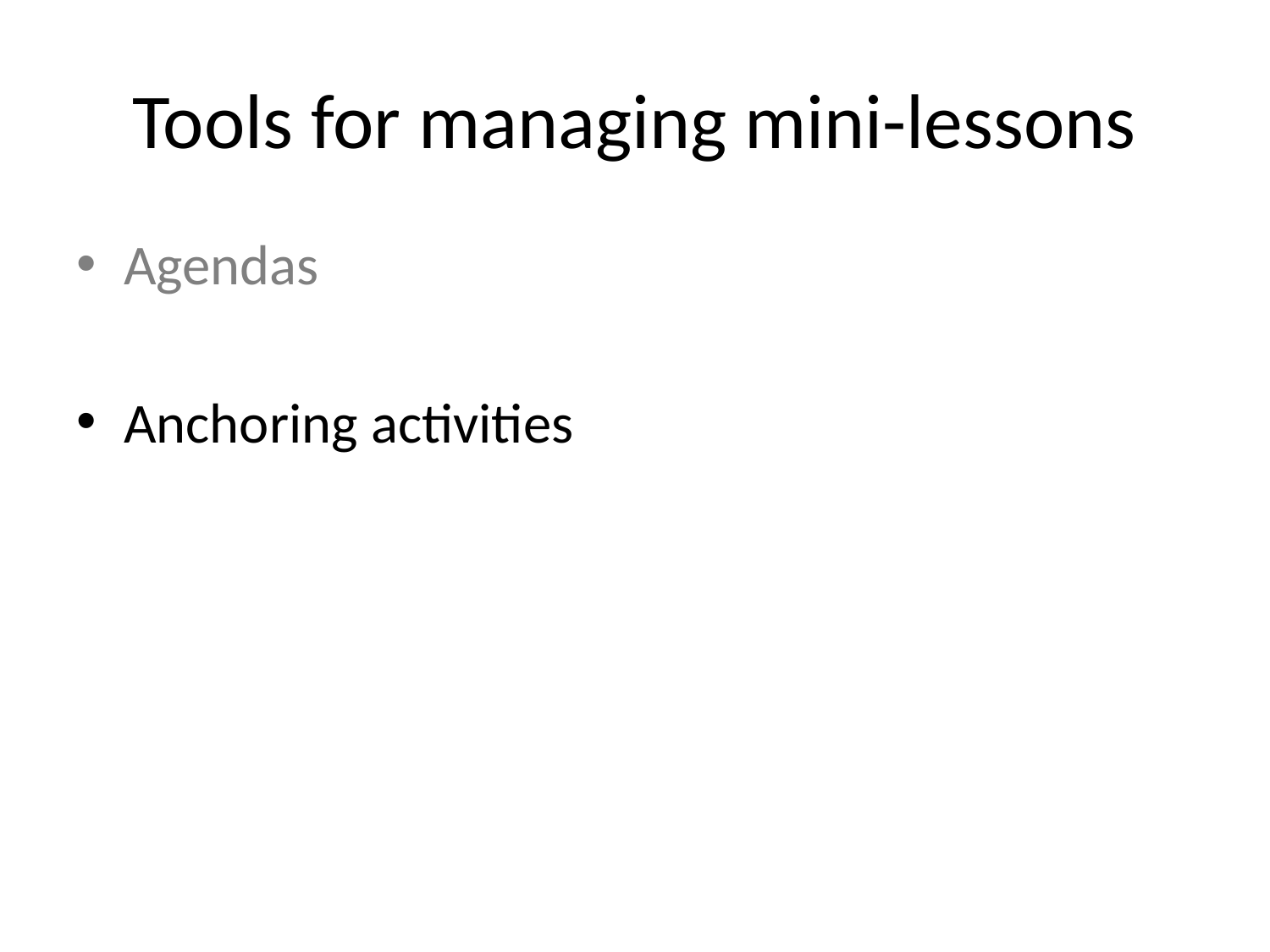

# Tools for managing mini-lessons
Agendas

Anchoring activities